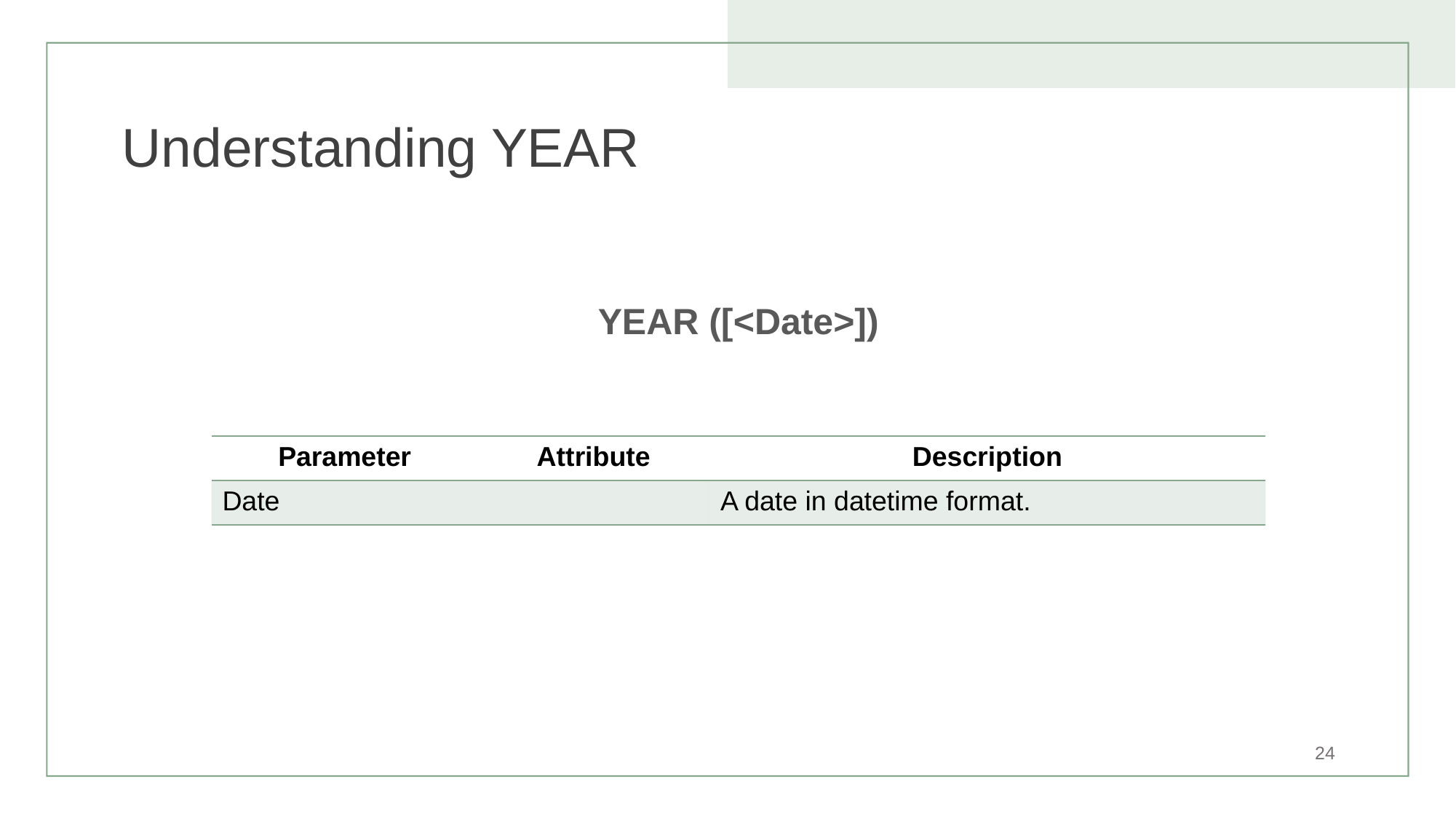

# Understanding YEAR
YEAR ([<Date>])
| Parameter | Attribute | Description |
| --- | --- | --- |
| Date |  | A date in datetime format. |
24